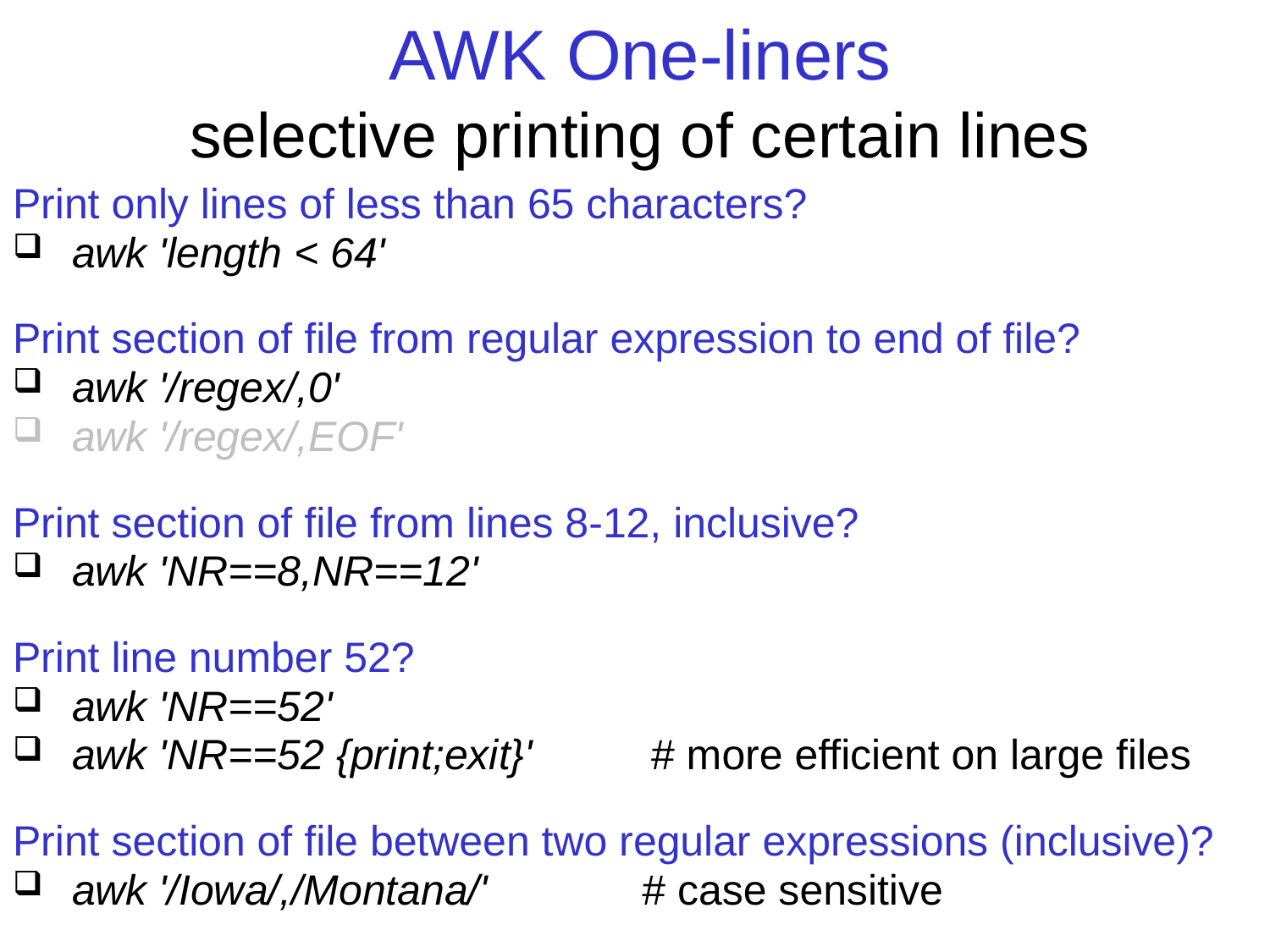

# AWK One-liners selective printing of certain lines
Print only lines of less than 65 characters?
 awk 'length < 64'

Print section of file from regular expression to end of file?
 awk '/regex/,0'
 awk '/regex/,EOF'

Print section of file from lines 8-12, inclusive?
 awk 'NR==8,NR==12'

Print line number 52?
 awk 'NR==52'
 awk 'NR==52 {print;exit}'          # more efficient on large files

Print section of file between two regular expressions (inclusive)?
 awk '/Iowa/,/Montana/'             # case sensitive